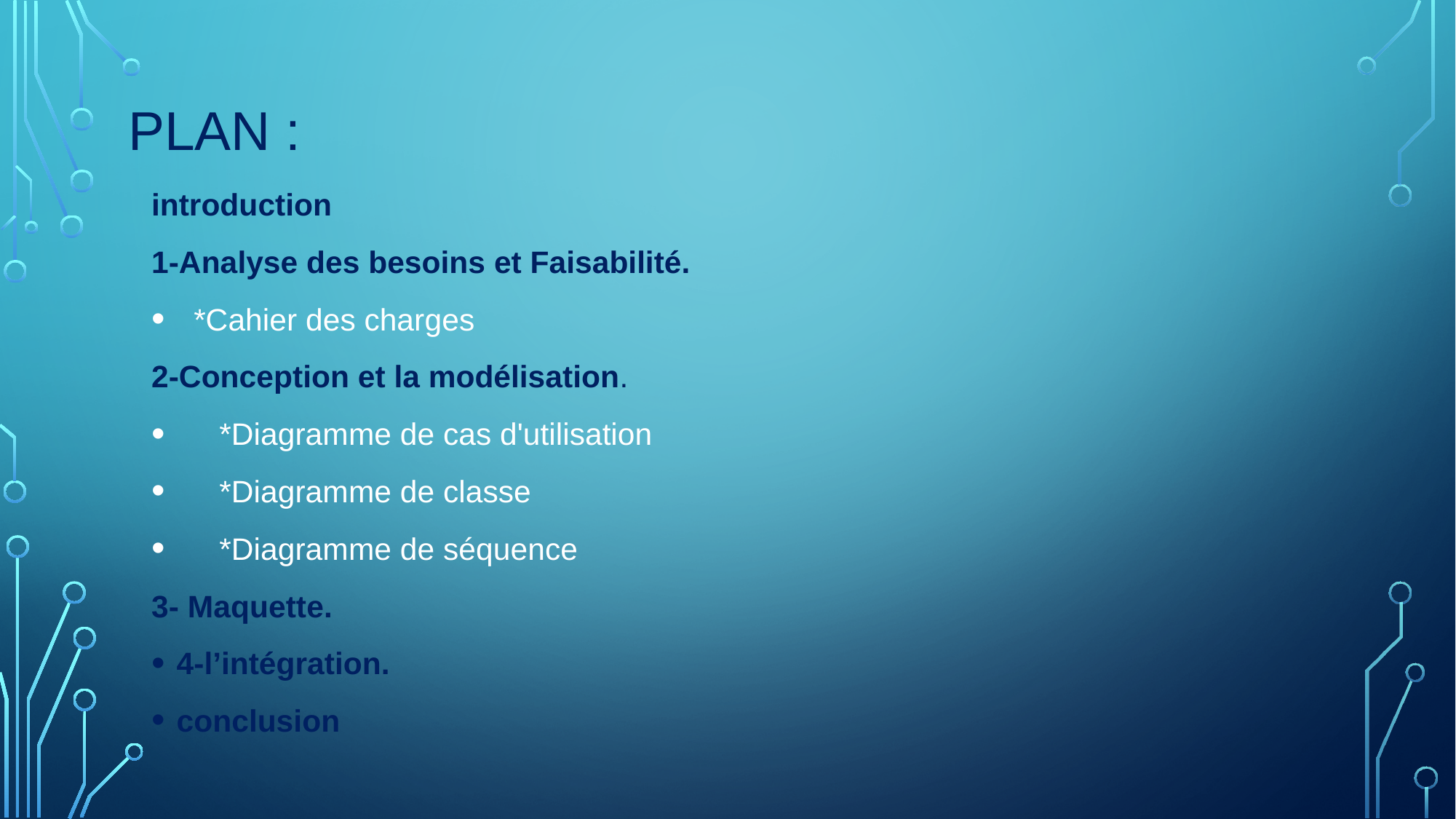

# Plan :
introduction
1-Analyse des besoins et Faisabilité.
  *Cahier des charges
2-Conception et la modélisation.
     *Diagramme de cas d'utilisation
     *Diagramme de classe
     *Diagramme de séquence
3- Maquette.
4-l’intégration.
conclusion